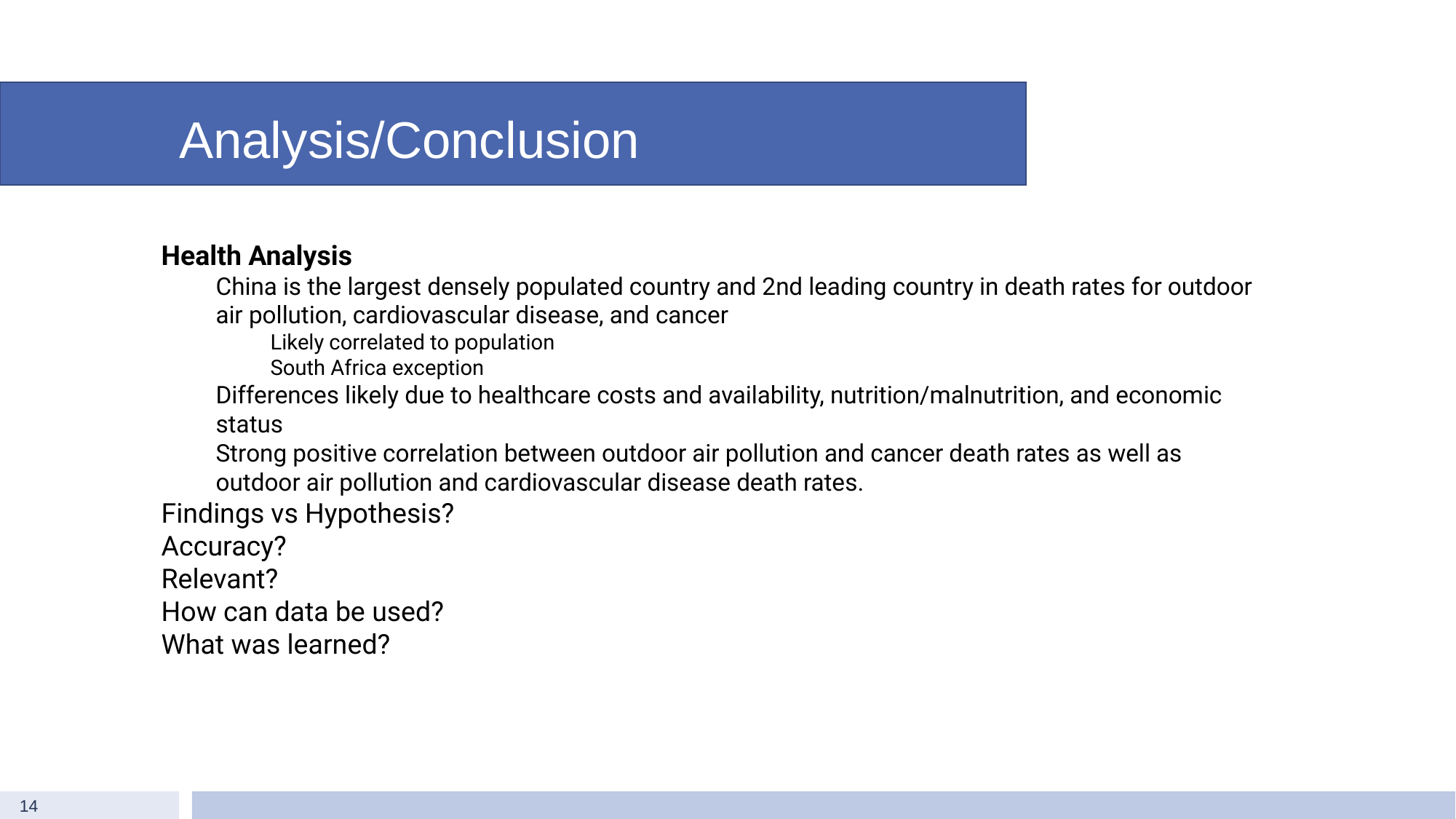

# Analysis/Conclusion
Health Analysis
China is the largest densely populated country and 2nd leading country in death rates for outdoor air pollution, cardiovascular disease, and cancer
Likely correlated to population
South Africa exception
Differences likely due to healthcare costs and availability, nutrition/malnutrition, and economic status
Strong positive correlation between outdoor air pollution and cancer death rates as well as outdoor air pollution and cardiovascular disease death rates.
Findings vs Hypothesis?
Accuracy?
Relevant?
How can data be used?
What was learned?
14